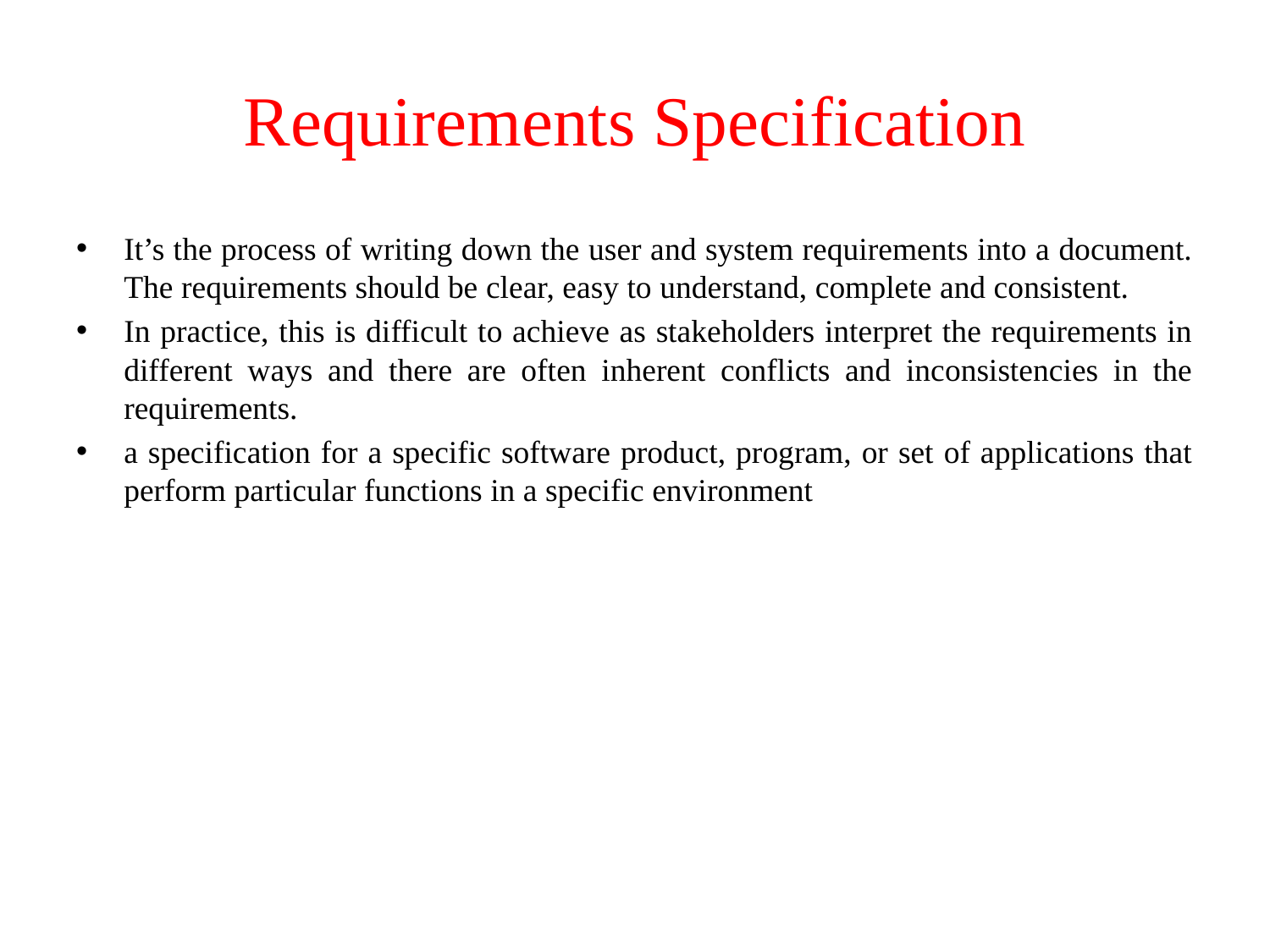

# Requirements Specification
It’s the process of writing down the user and system requirements into a document. The requirements should be clear, easy to understand, complete and consistent.
In practice, this is difficult to achieve as stakeholders interpret the requirements in different ways and there are often inherent conflicts and inconsistencies in the requirements.
a specification for a specific software product, program, or set of applications that perform particular functions in a specific environment